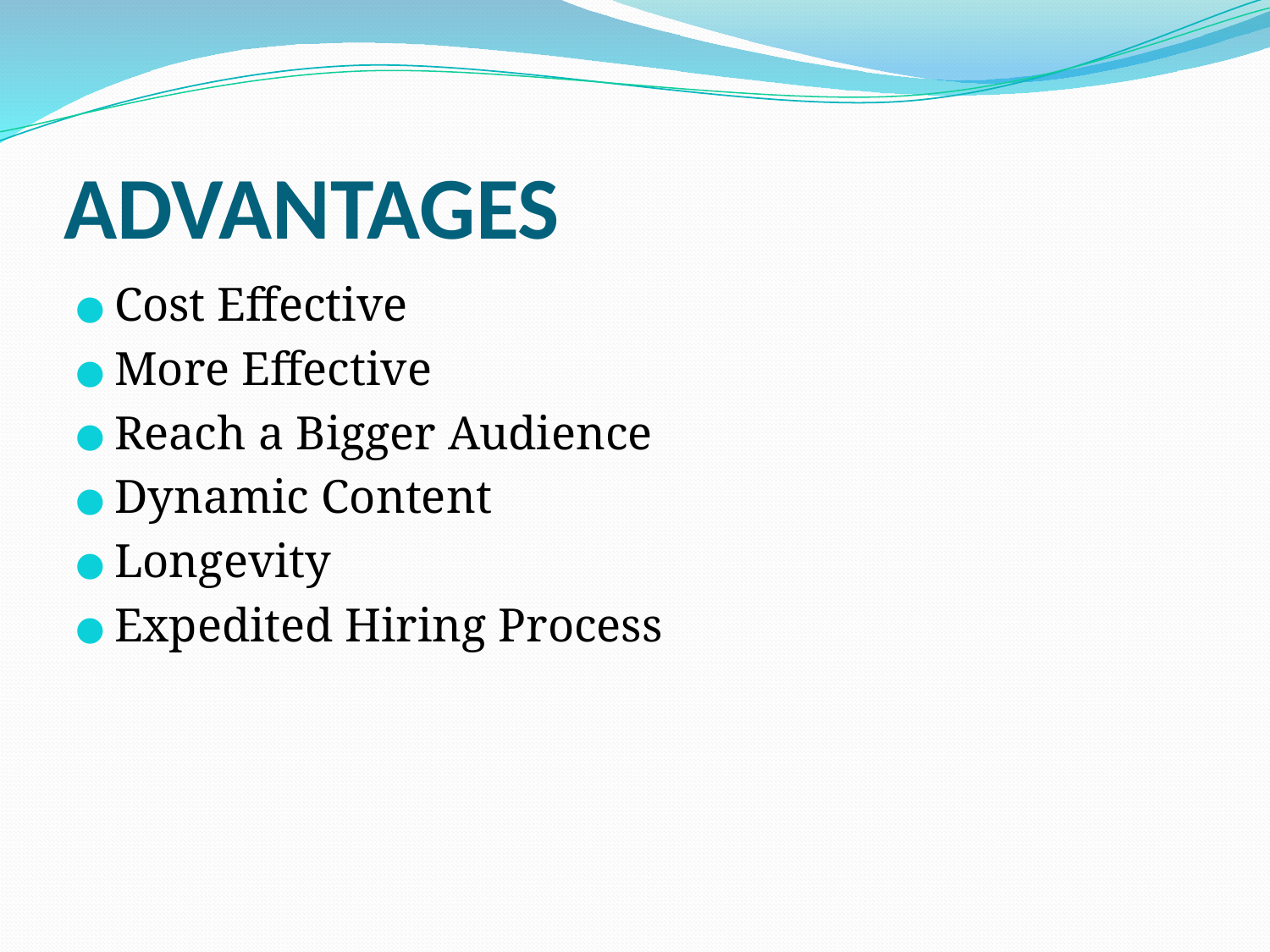

# ADVANTAGES
Cost Effective
More Effective
Reach a Bigger Audience
Dynamic Content
Longevity
Expedited Hiring Process